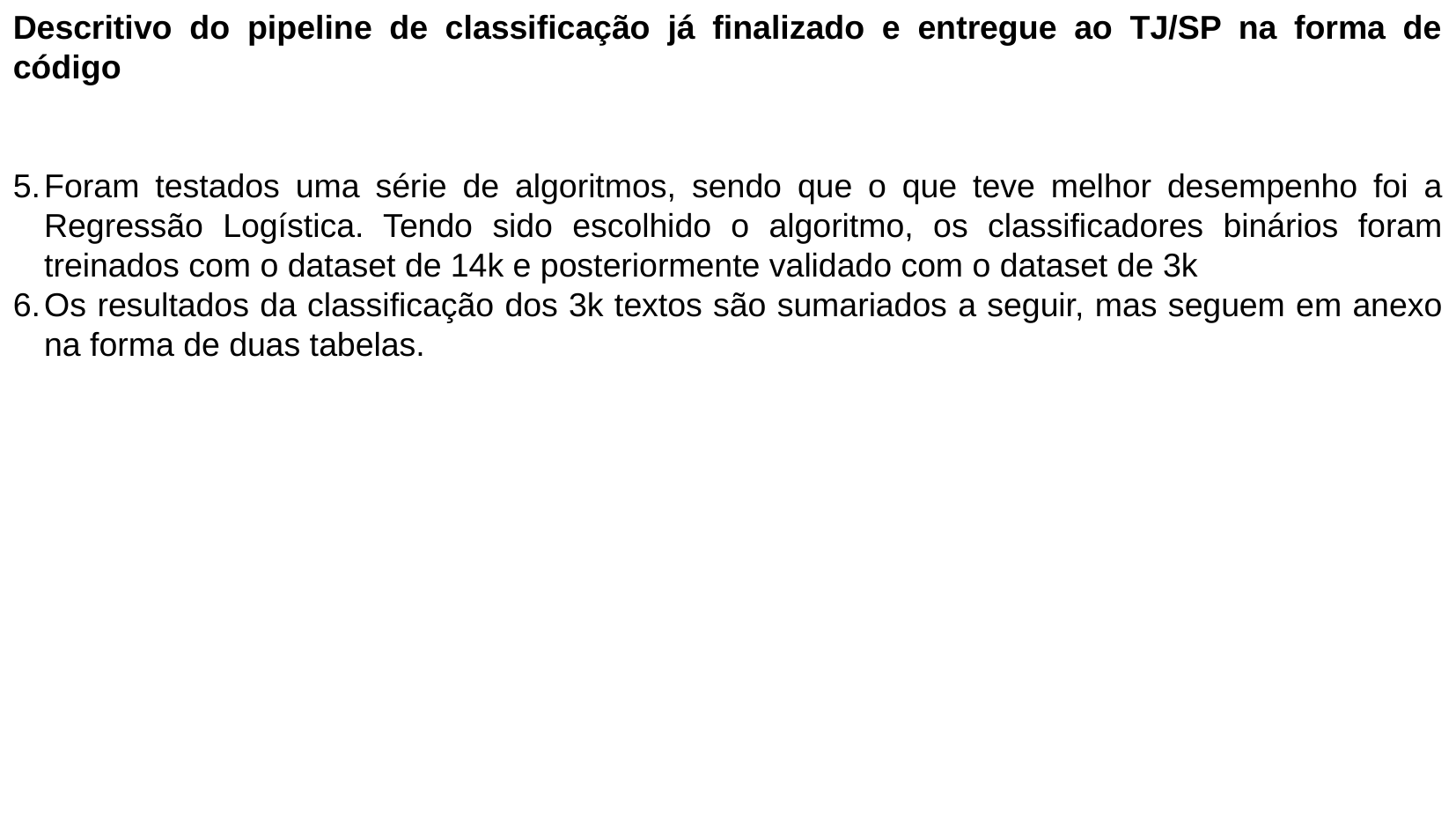

Descritivo do pipeline de classificação já finalizado e entregue ao TJ/SP na forma de código

Foram testados uma série de algoritmos, sendo que o que teve melhor desempenho foi a Regressão Logística. Tendo sido escolhido o algoritmo, os classificadores binários foram treinados com o dataset de 14k e posteriormente validado com o dataset de 3k
Os resultados da classificação dos 3k textos são sumariados a seguir, mas seguem em anexo na forma de duas tabelas.